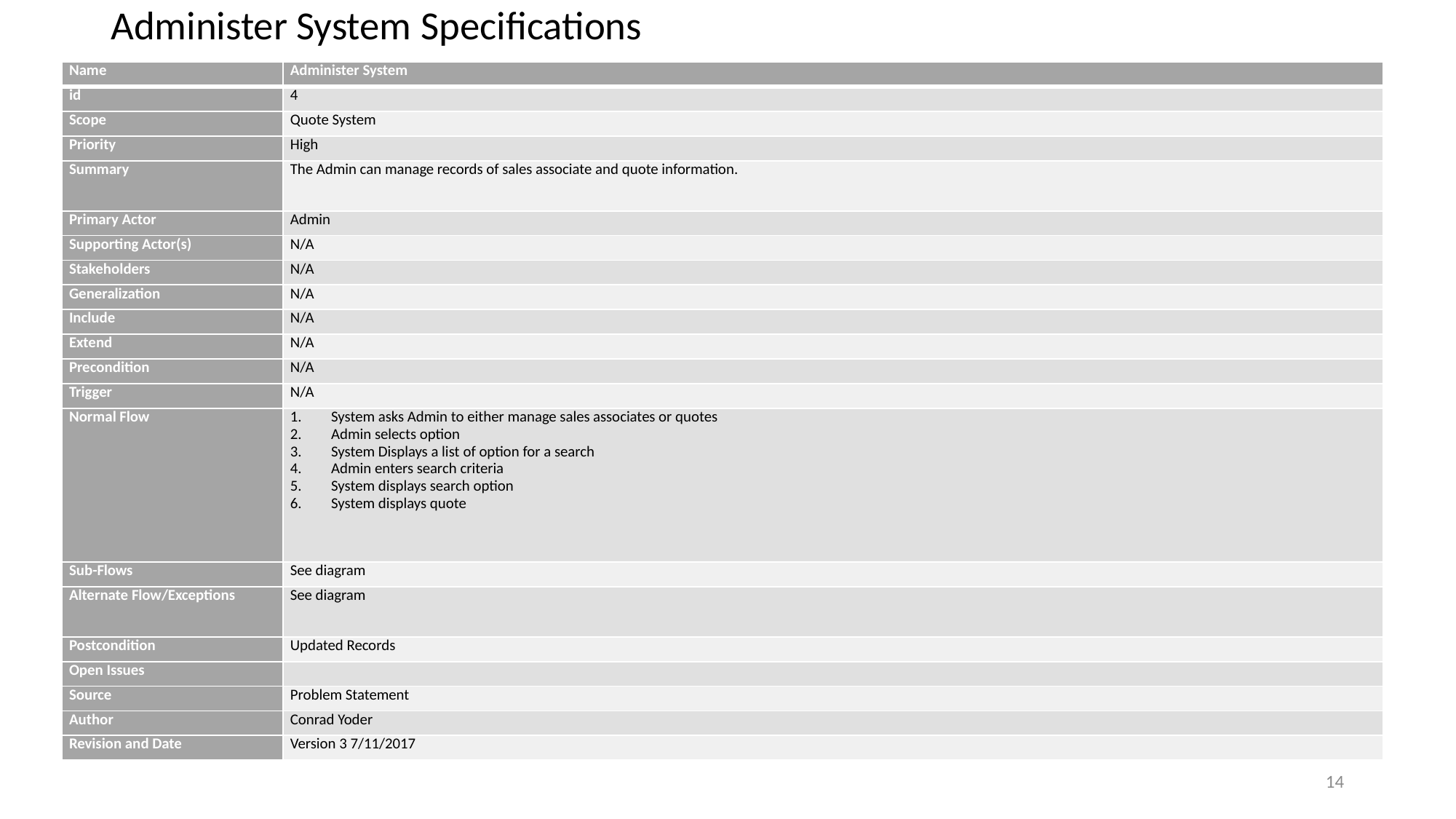

# Administer System Specifications
| Name | Administer System |
| --- | --- |
| id | 4 |
| Scope | Quote System |
| Priority | High |
| Summary | The Admin can manage records of sales associate and quote information. |
| Primary Actor | Admin |
| Supporting Actor(s) | N/A |
| Stakeholders | N/A |
| Generalization | N/A |
| Include | N/A |
| Extend | N/A |
| Precondition | N/A |
| Trigger | N/A |
| Normal Flow | System asks Admin to either manage sales associates or quotes Admin selects option System Displays a list of option for a search Admin enters search criteria System displays search option System displays quote |
| Sub-Flows | See diagram |
| Alternate Flow/Exceptions | See diagram |
| Postcondition | Updated Records |
| Open Issues |  |
| Source | Problem Statement |
| Author | Conrad Yoder |
| Revision and Date | Version 3 7/11/2017 |
14